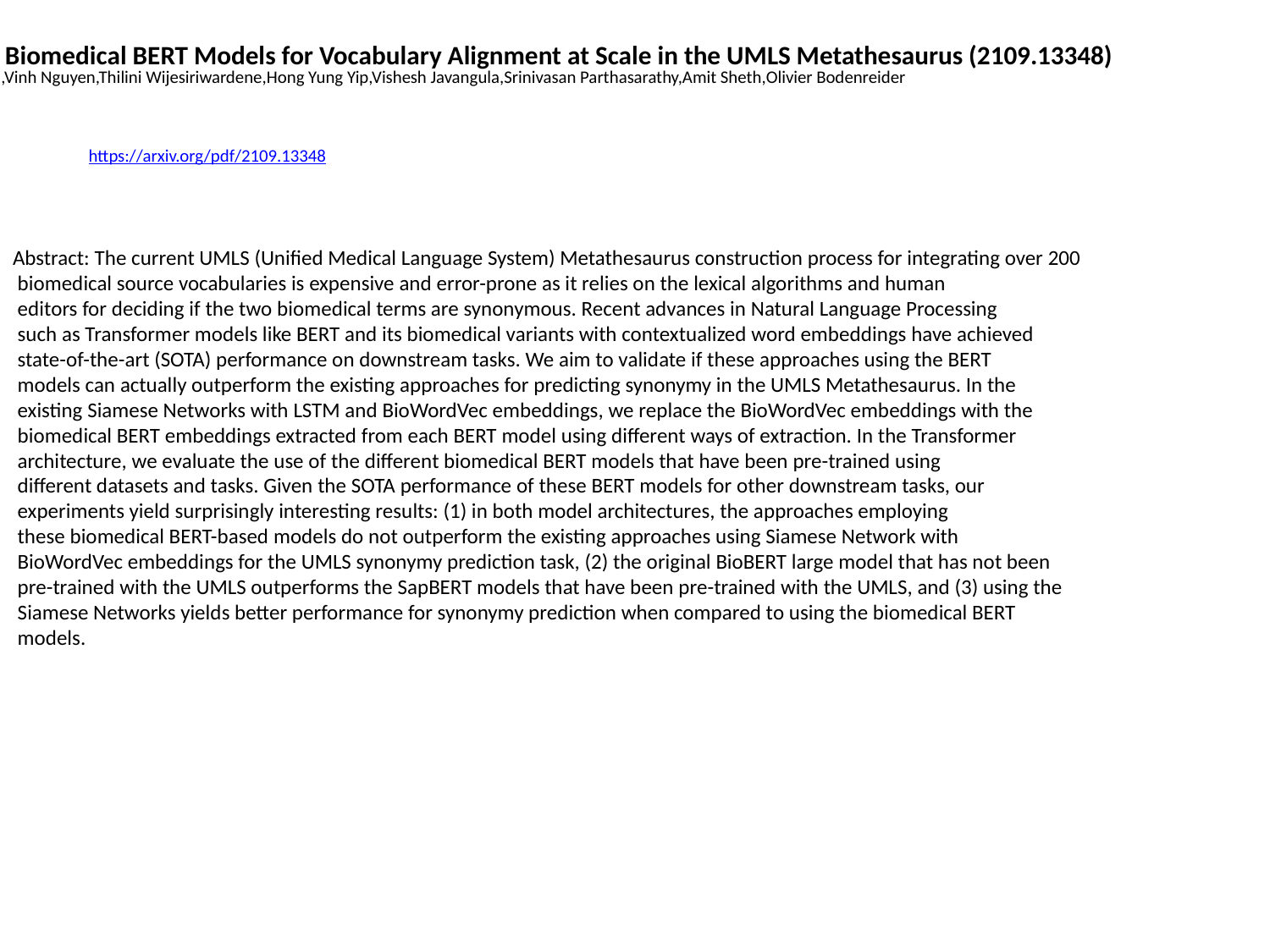

Evaluating Biomedical BERT Models for Vocabulary Alignment at Scale in the UMLS Metathesaurus (2109.13348)
Goonmeet Bajaj,Vinh Nguyen,Thilini Wijesiriwardene,Hong Yung Yip,Vishesh Javangula,Srinivasan Parthasarathy,Amit Sheth,Olivier Bodenreider

https://arxiv.org/pdf/2109.13348

Abstract: The current UMLS (Unified Medical Language System) Metathesaurus construction process for integrating over 200
 biomedical source vocabularies is expensive and error-prone as it relies on the lexical algorithms and human
 editors for deciding if the two biomedical terms are synonymous. Recent advances in Natural Language Processing
 such as Transformer models like BERT and its biomedical variants with contextualized word embeddings have achieved
 state-of-the-art (SOTA) performance on downstream tasks. We aim to validate if these approaches using the BERT
 models can actually outperform the existing approaches for predicting synonymy in the UMLS Metathesaurus. In the
 existing Siamese Networks with LSTM and BioWordVec embeddings, we replace the BioWordVec embeddings with the
 biomedical BERT embeddings extracted from each BERT model using different ways of extraction. In the Transformer
 architecture, we evaluate the use of the different biomedical BERT models that have been pre-trained using
 different datasets and tasks. Given the SOTA performance of these BERT models for other downstream tasks, our
 experiments yield surprisingly interesting results: (1) in both model architectures, the approaches employing
 these biomedical BERT-based models do not outperform the existing approaches using Siamese Network with
 BioWordVec embeddings for the UMLS synonymy prediction task, (2) the original BioBERT large model that has not been
 pre-trained with the UMLS outperforms the SapBERT models that have been pre-trained with the UMLS, and (3) using the
 Siamese Networks yields better performance for synonymy prediction when compared to using the biomedical BERT
 models.